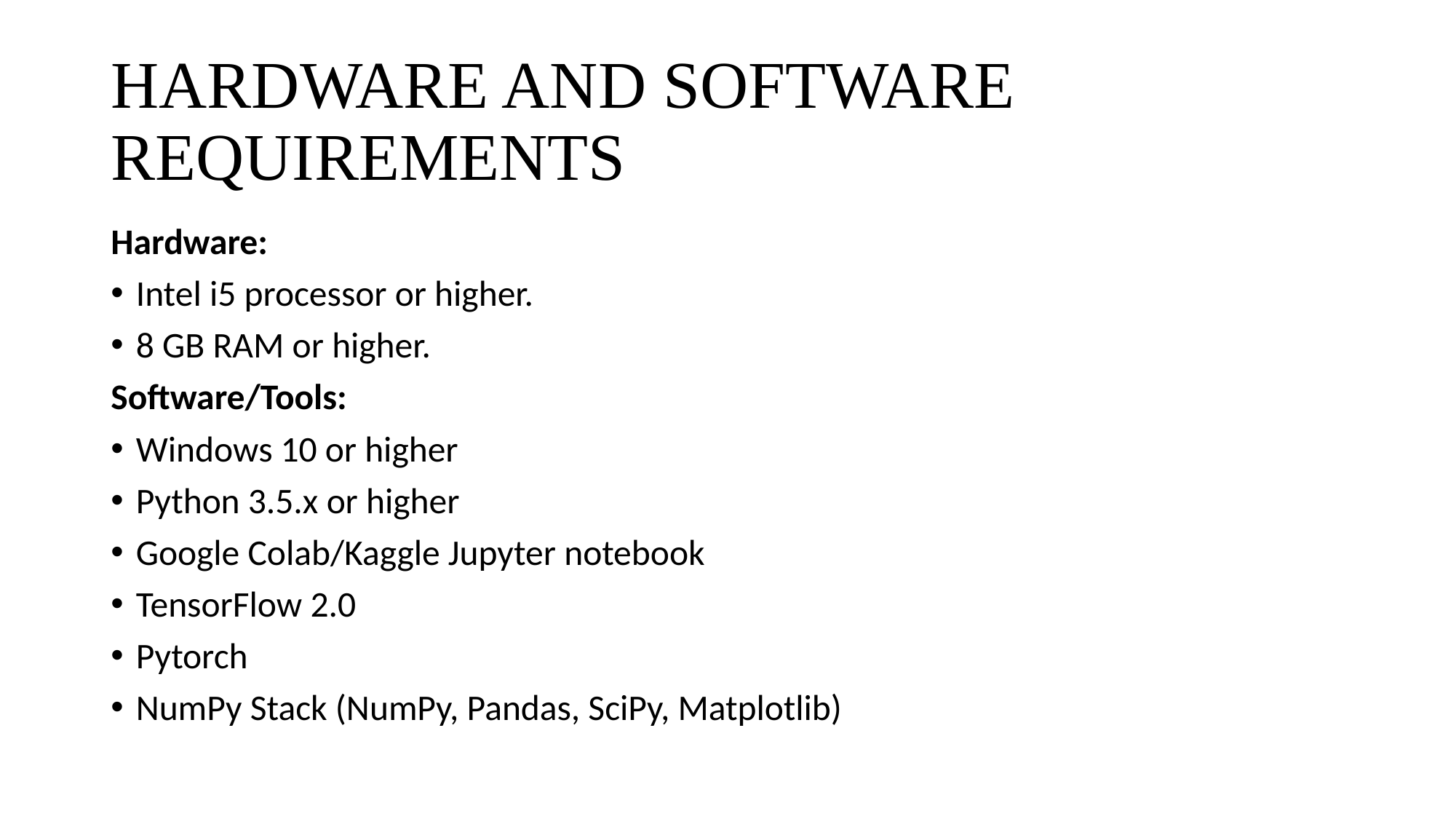

# HARDWARE AND SOFTWARE REQUIREMENTS
Hardware:
Intel i5 processor or higher.
8 GB RAM or higher.
Software/Tools:
Windows 10 or higher
Python 3.5.x or higher
Google Colab/Kaggle Jupyter notebook
TensorFlow 2.0
Pytorch
NumPy Stack (NumPy, Pandas, SciPy, Matplotlib)